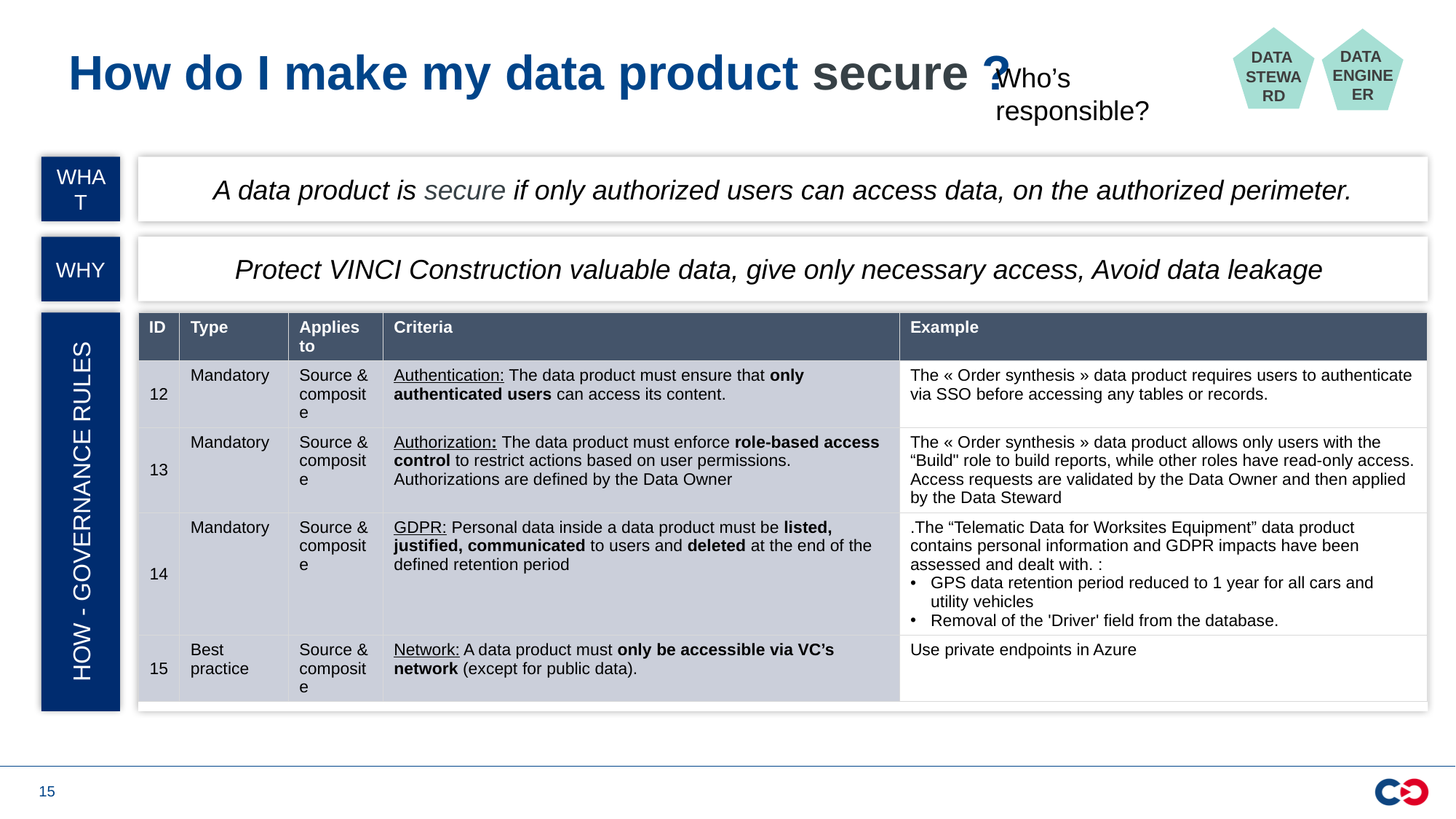

# How do I make my data product secure ?

DATA
ENGINEER
DATA
STEWARD
Who’s responsible?
WHAT

A data product is secure if only authorized users can access data, on the authorized perimeter.

WHY
Protect VINCI Construction valuable data, give only necessary access, Avoid data leakage
HOW - GOVERNANCE RULES
| ID | Type | Applies to | Criteria | Example |
| --- | --- | --- | --- | --- |
| 12 | Mandatory | Source & composite | Authentication: The data product must ensure that only authenticated users can access its content. | The « Order synthesis » data product requires users to authenticate via SSO before accessing any tables or records. |
| 13 | Mandatory | Source & composite | Authorization: The data product must enforce role-based access control to restrict actions based on user permissions. Authorizations are defined by the Data Owner | The « Order synthesis » data product allows only users with the “Build" role to build reports, while other roles have read-only access. Access requests are validated by the Data Owner and then applied by the Data Steward |
| 14 | Mandatory | Source & composite | GDPR: Personal data inside a data product must be listed, justified, communicated to users and deleted at the end of the defined retention period | .The “Telematic Data for Worksites Equipment” data product contains personal information and GDPR impacts have been assessed and dealt with. : GPS data retention period reduced to 1 year for all cars and utility vehicles Removal of the 'Driver' field from the database. |
| 15 | Best practice | Source & composite | Network: A data product must only be accessible via VC’s network (except for public data). | Use private endpoints in Azure |